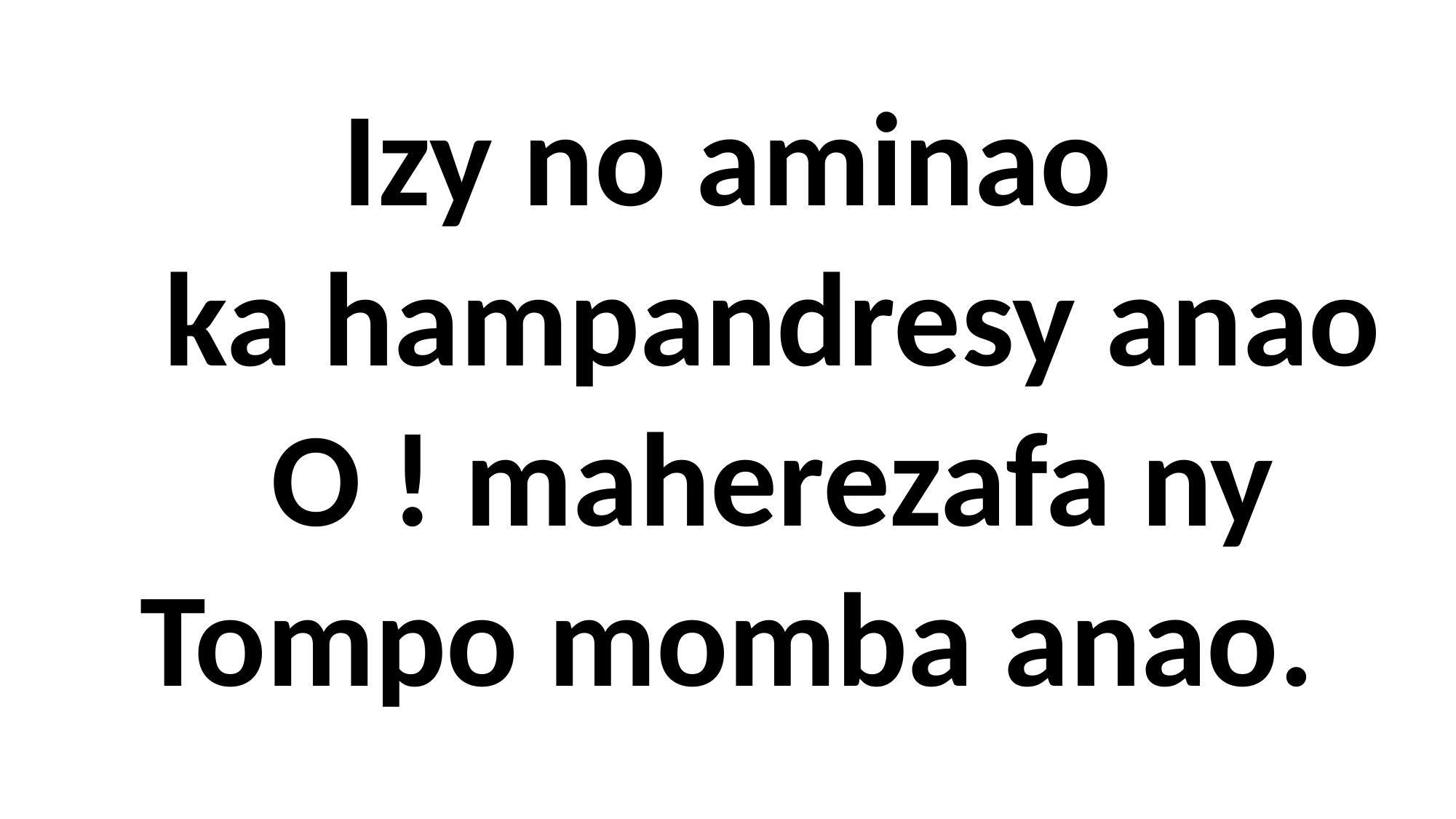

# Izy no aminao ka hampandresy anao O ! maherezafa ny Tompo momba anao.